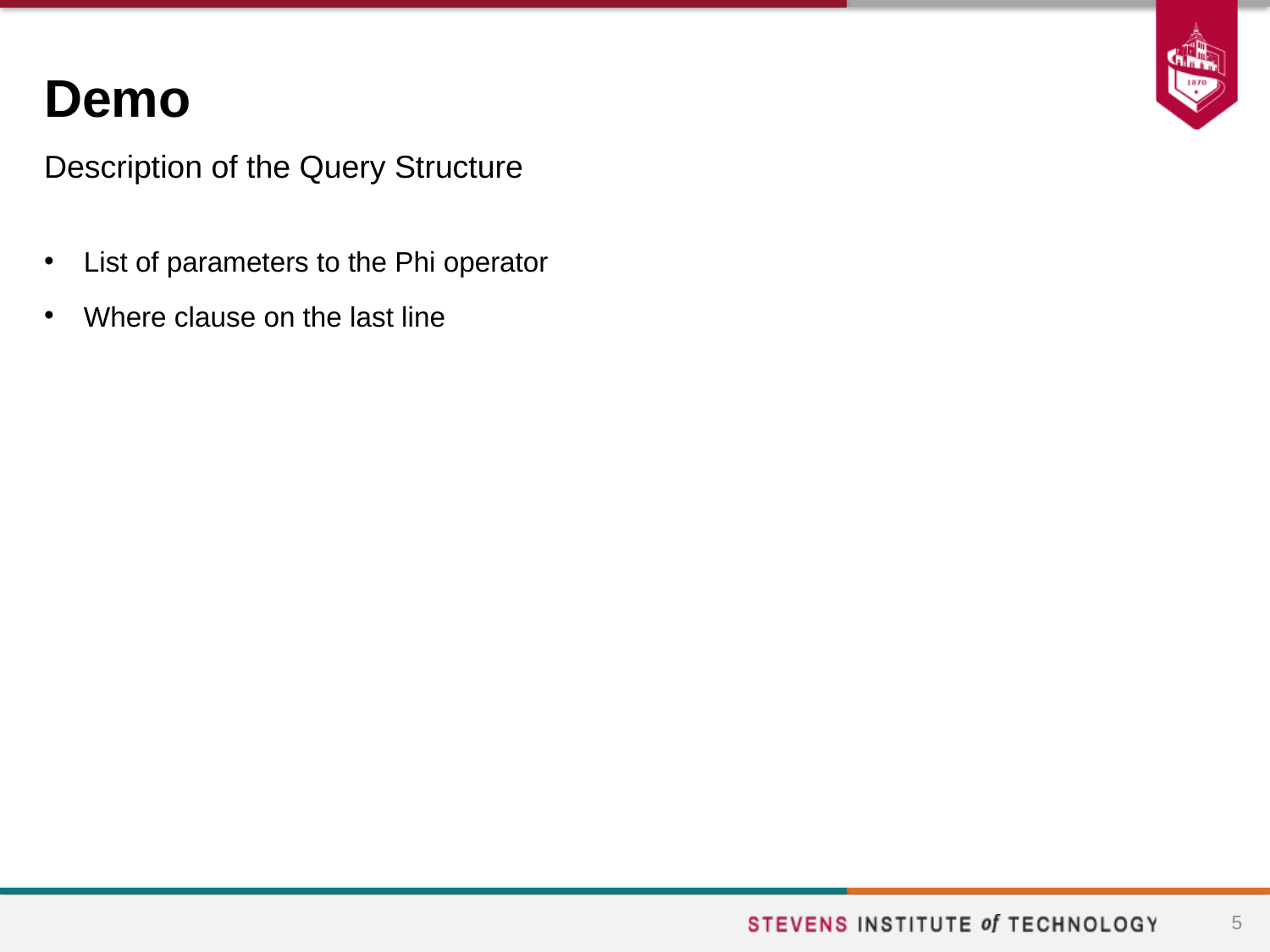

# Demo
Description of the Query Structure
List of parameters to the Phi operator
Where clause on the last line

5